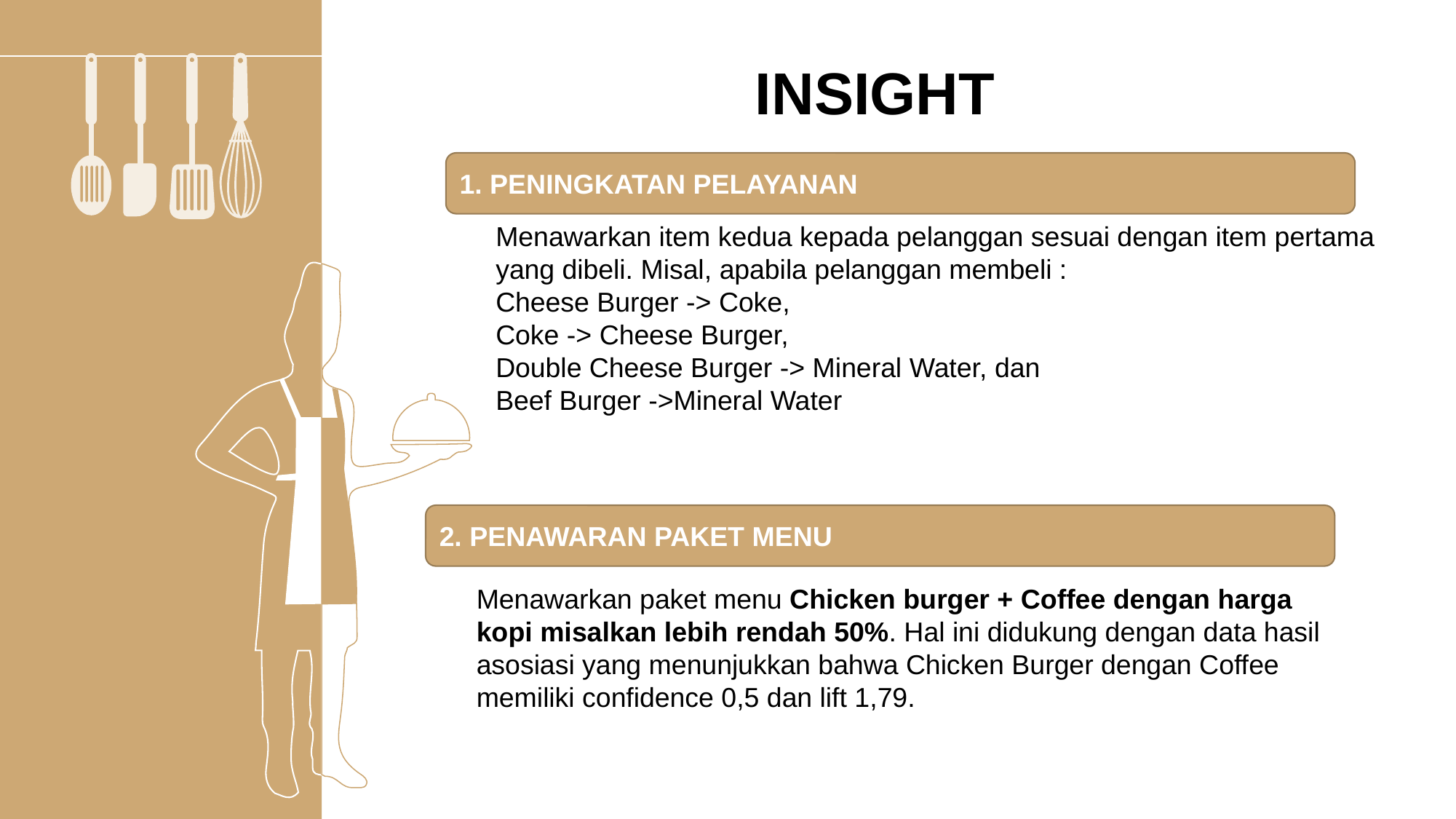

INSIGHT
1. PENINGKATAN PELAYANAN
Menawarkan item kedua kepada pelanggan sesuai dengan item pertama yang dibeli. Misal, apabila pelanggan membeli :
Cheese Burger -> Coke,
Coke -> Cheese Burger,
Double Cheese Burger -> Mineral Water, dan
Beef Burger ->Mineral Water
2. PENAWARAN PAKET MENU
Menawarkan paket menu Chicken burger + Coffee dengan harga kopi misalkan lebih rendah 50%. Hal ini didukung dengan data hasil asosiasi yang menunjukkan bahwa Chicken Burger dengan Coffee memiliki confidence 0,5 dan lift 1,79.